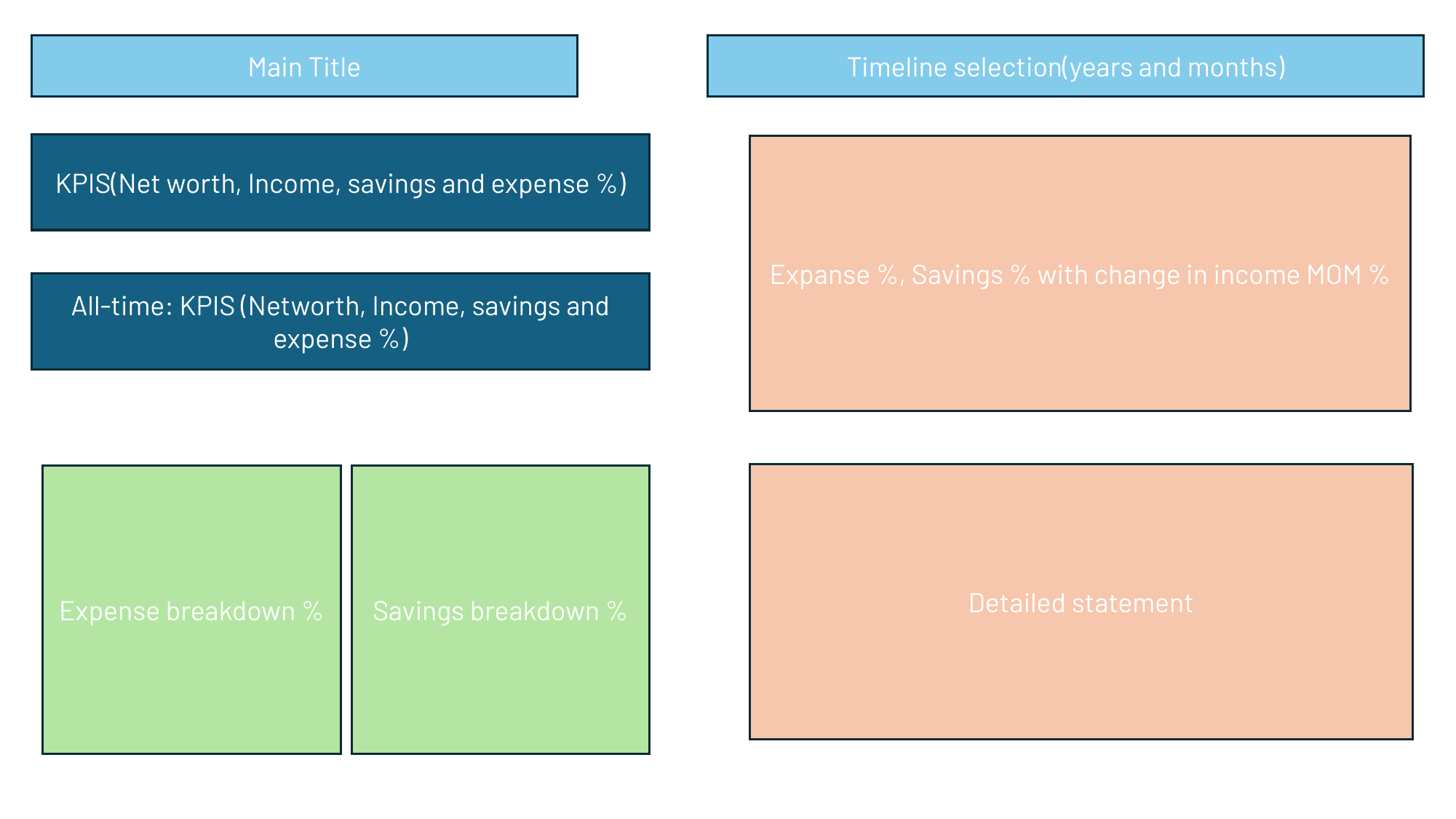

Main Title
Timeline selection(years and months)
KPIS(Net worth, Income, savings and expense %)
Expanse %, Savings % with change in income MOM %
All-time: KPIS (Networth, Income, savings and expense %)
Detailed statement
Expense breakdown %
Savings breakdown %